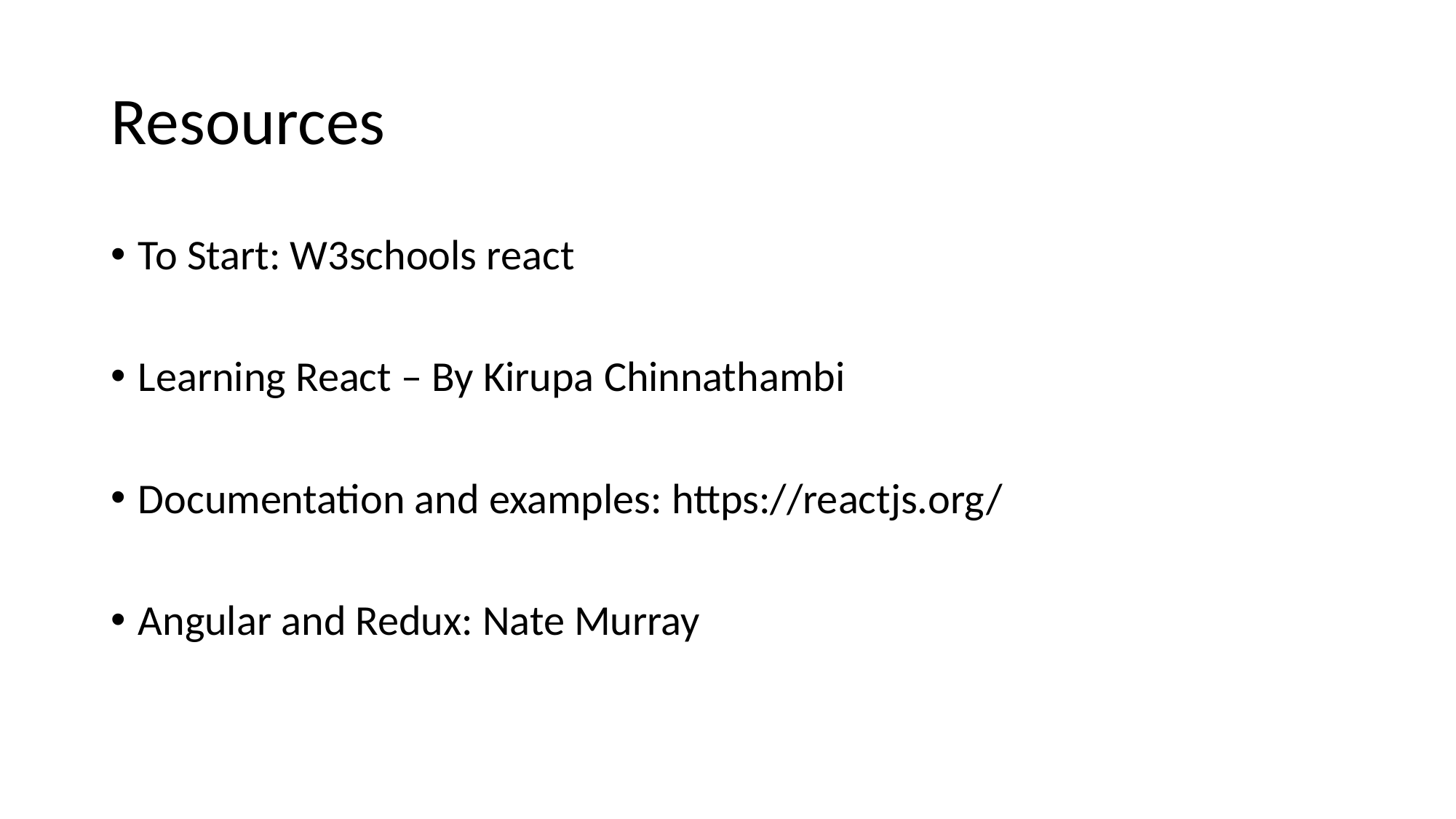

# Resources
To Start: W3schools react

Learning React – By Kirupa Chinnathambi

Documentation and examples: https://reactjs.org/

Angular and Redux: Nate Murray